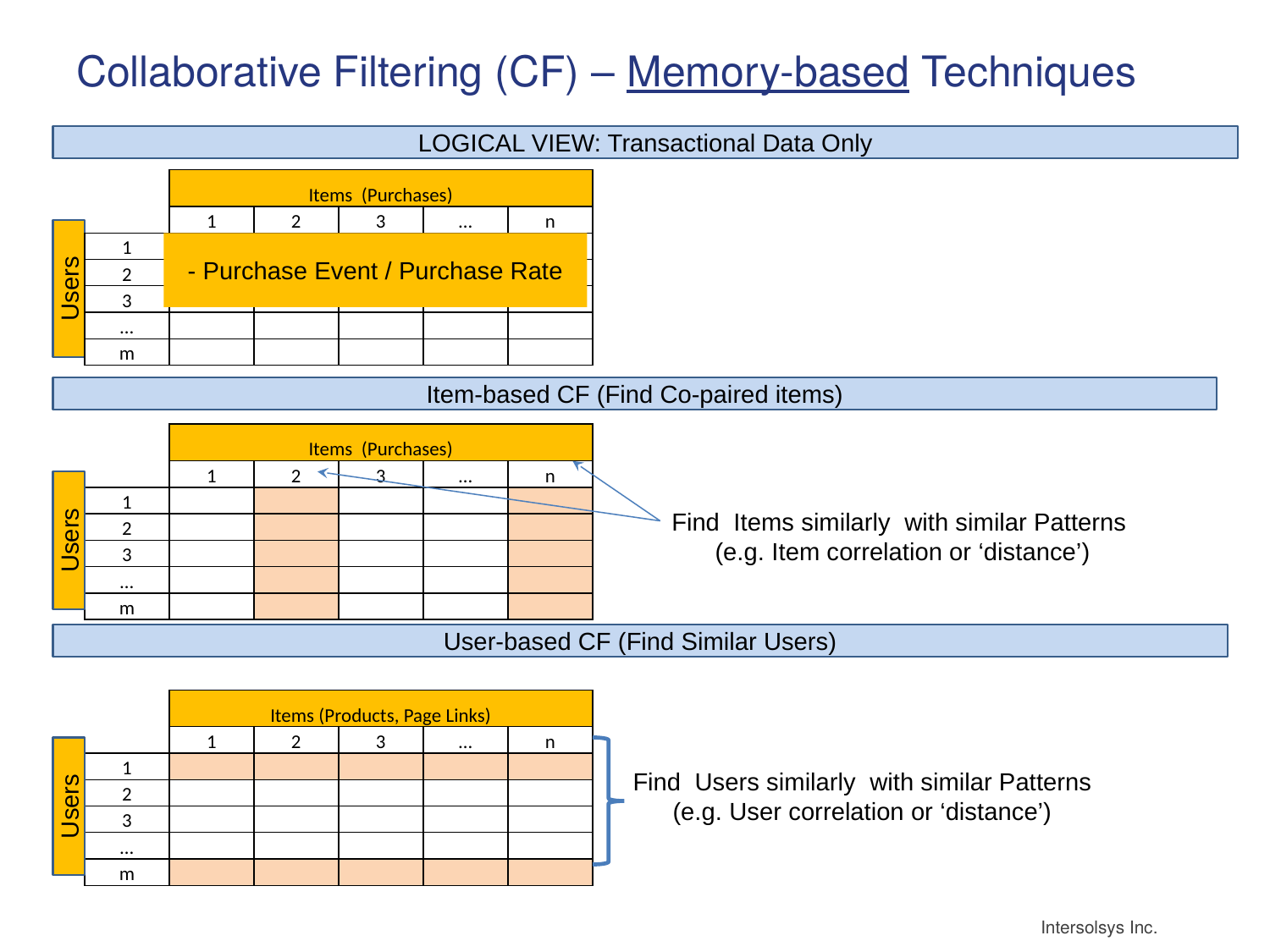

# Collaborative Filtering (CF) – Memory-based Techniques
LOGICAL VIEW: Transactional Data Only
|  | Items (Purchases) |  |  |  |  |
| --- | --- | --- | --- | --- | --- |
|  | 1 | 2 | 3 | … | n |
| 1 |  |  |  |  |  |
| 2 |  |  |  |  |  |
| 3 |  |  |  |  |  |
| … |  |  |  |  |  |
| m |  |  |  |  |  |
- Purchase Event / Purchase Rate
Users
Item-based CF (Find Co-paired items)
|  | Items (Purchases) |  |  |  |  |
| --- | --- | --- | --- | --- | --- |
|  | 1 | 2 | 3 | … | n |
| 1 |  |  |  |  |  |
| 2 |  |  |  |  |  |
| 3 |  |  |  |  |  |
| … |  |  |  |  |  |
| m |  |  |  |  |  |
Find  Items similarly  with similar Patterns
(e.g. Item correlation or ‘distance’)
Users
User-based CF (Find Similar Users)
|  | Items (Products, Page Links) |  |  |  |  |
| --- | --- | --- | --- | --- | --- |
|  | 1 | 2 | 3 | … | n |
| 1 |  |  |  |  |  |
| 2 |  |  |  |  |  |
| 3 |  |  |  |  |  |
| … |  |  |  |  |  |
| m |  |  |  |  |  |

Find  Users similarly  with similar Patterns (e.g. User correlation or ‘distance’)
Users

Intersolsys Inc.